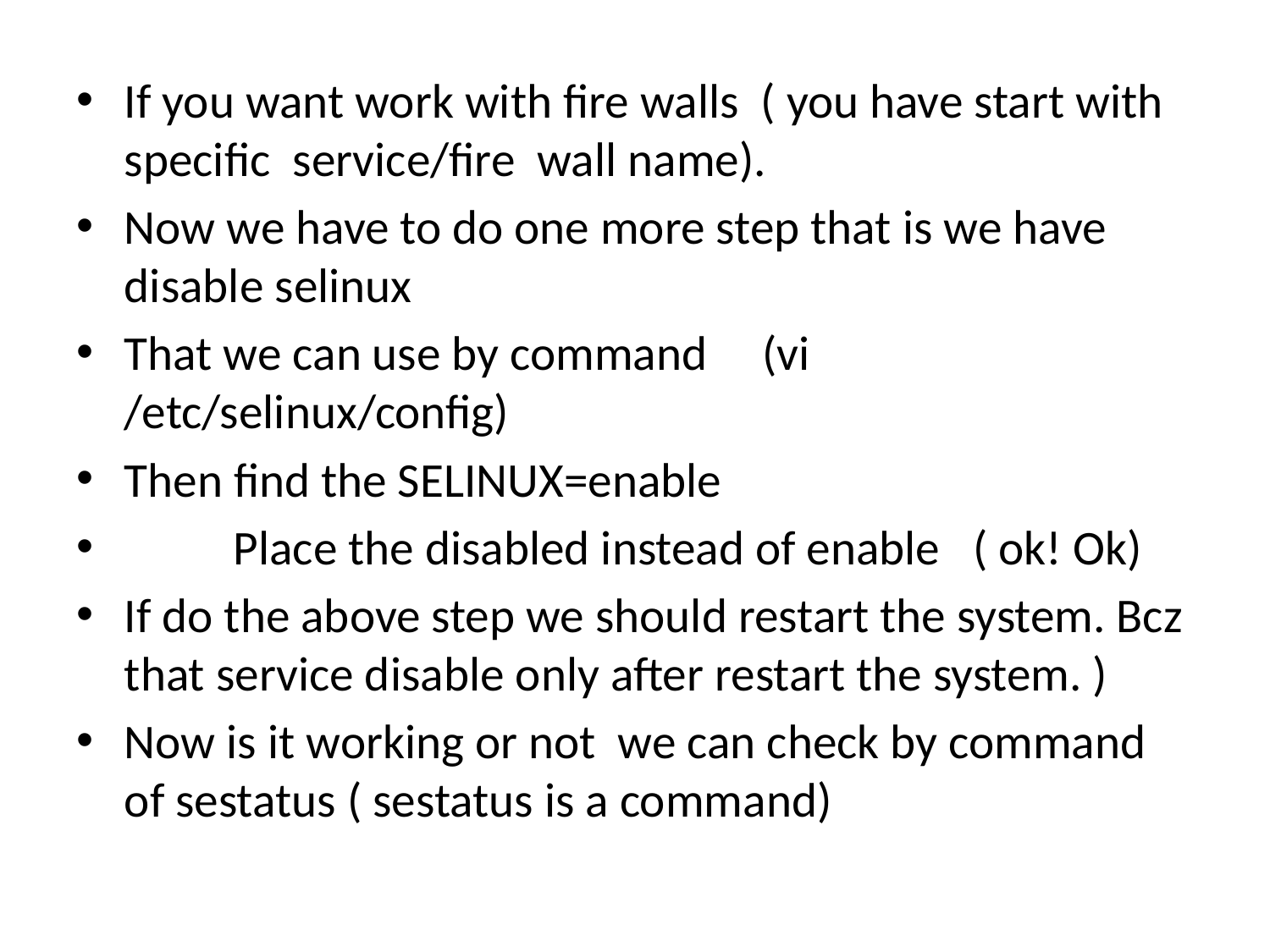

If you want work with fire walls  ( you have start with specific  service/fire  wall name).
Now we have to do one more step that is we have disable selinux
That we can use by command     (vi /etc/selinux/config)
Then find the SELINUX=enable
			Place the disabled instead of enable   ( ok! Ok)
If do the above step we should restart the system. Bcz that service disable only after restart the system. )
Now is it working or not  we can check by command of sestatus ( sestatus is a command)